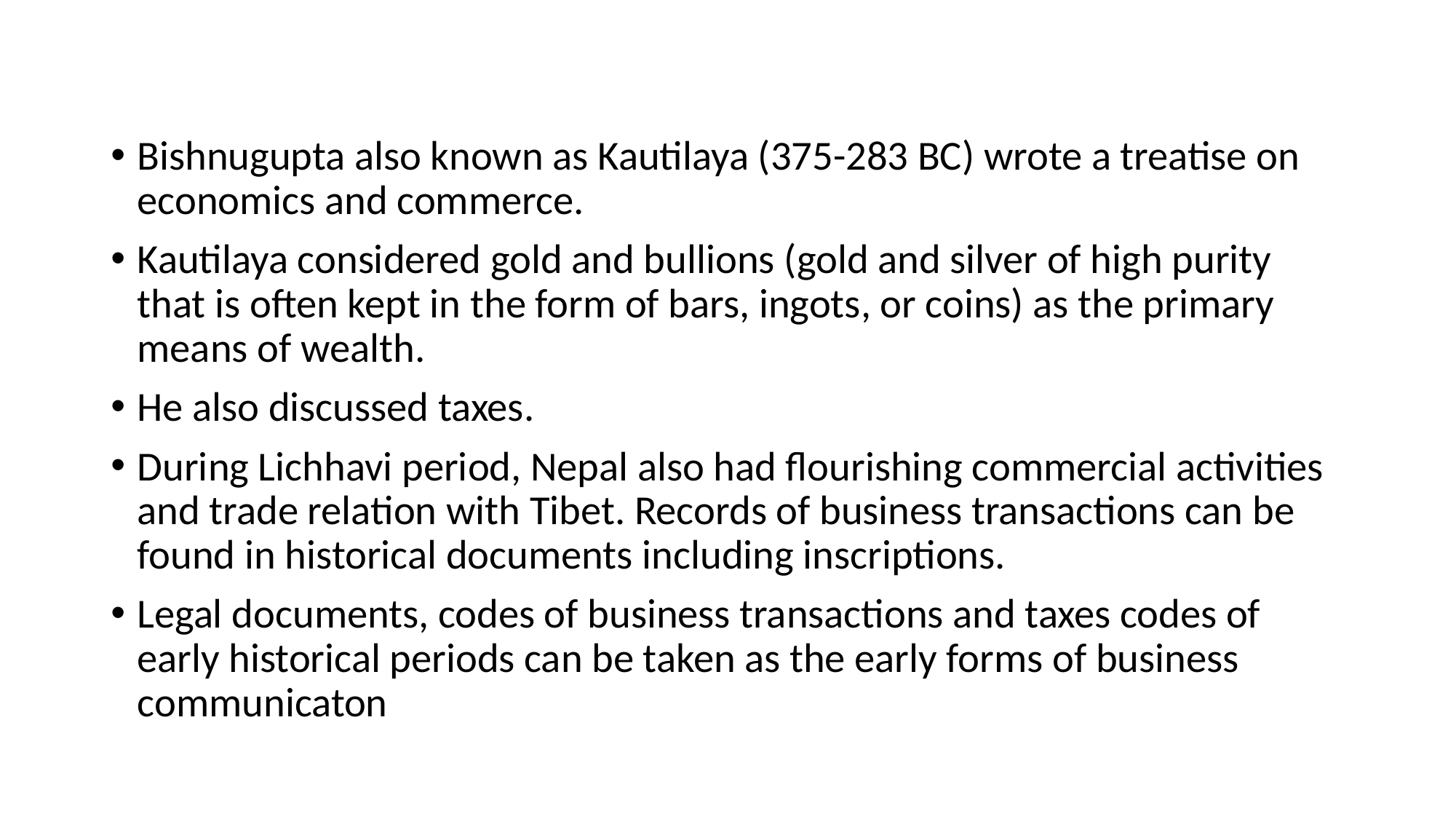

Bishnugupta also known as Kautilaya (375-283 BC) wrote a treatise on economics and commerce.
Kautilaya considered gold and bullions (gold and silver of high purity that is often kept in the form of bars, ingots, or coins) as the primary means of wealth.
He also discussed taxes.
During Lichhavi period, Nepal also had flourishing commercial activities and trade relation with Tibet. Records of business transactions can be found in historical documents including inscriptions.
Legal documents, codes of business transactions and taxes codes of early historical periods can be taken as the early forms of business communicaton